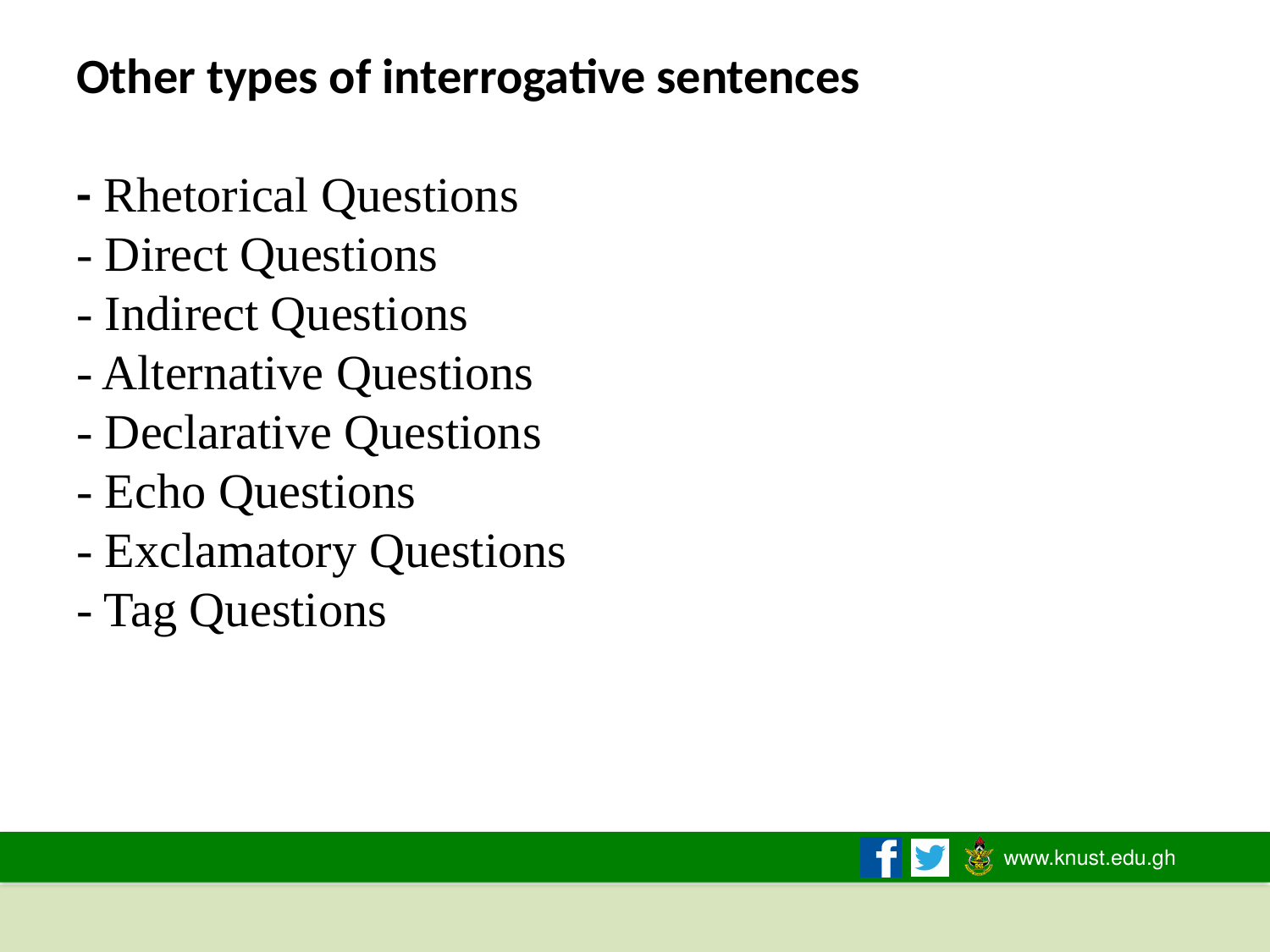

# Other types of interrogative sentences - Rhetorical Questions - Direct Questions - Indirect Questions - Alternative Questions - Declarative Questions - Echo Questions - Exclamatory Questions - Tag Questions